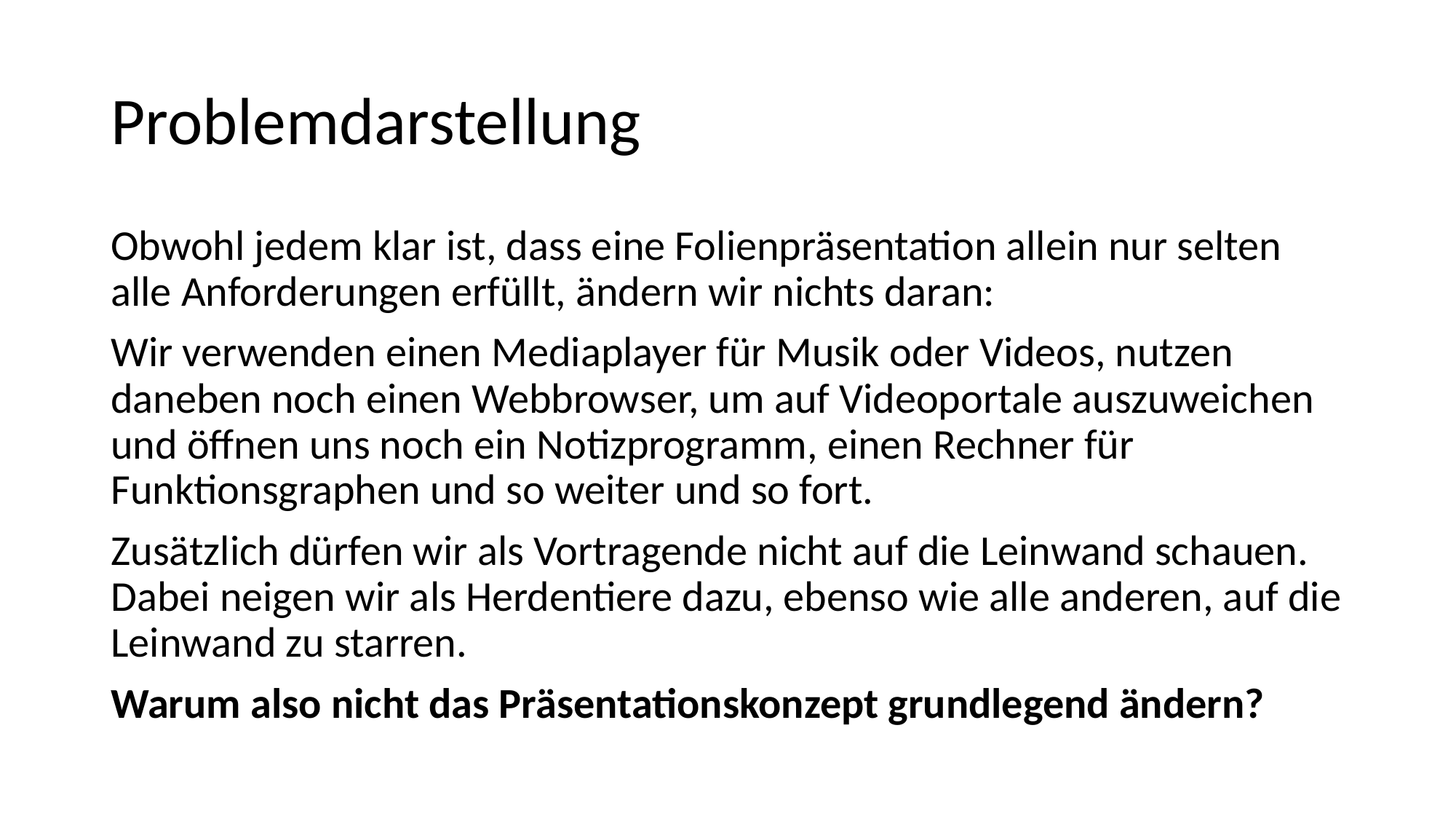

# Problemdarstellung
Obwohl jedem klar ist, dass eine Folienpräsentation allein nur selten alle Anforderungen erfüllt, ändern wir nichts daran:
Wir verwenden einen Mediaplayer für Musik oder Videos, nutzen daneben noch einen Webbrowser, um auf Videoportale auszuweichen und öffnen uns noch ein Notizprogramm, einen Rechner für Funktionsgraphen und so weiter und so fort.
Zusätzlich dürfen wir als Vortragende nicht auf die Leinwand schauen. Dabei neigen wir als Herdentiere dazu, ebenso wie alle anderen, auf die Leinwand zu starren.
Warum also nicht das Präsentationskonzept grundlegend ändern?